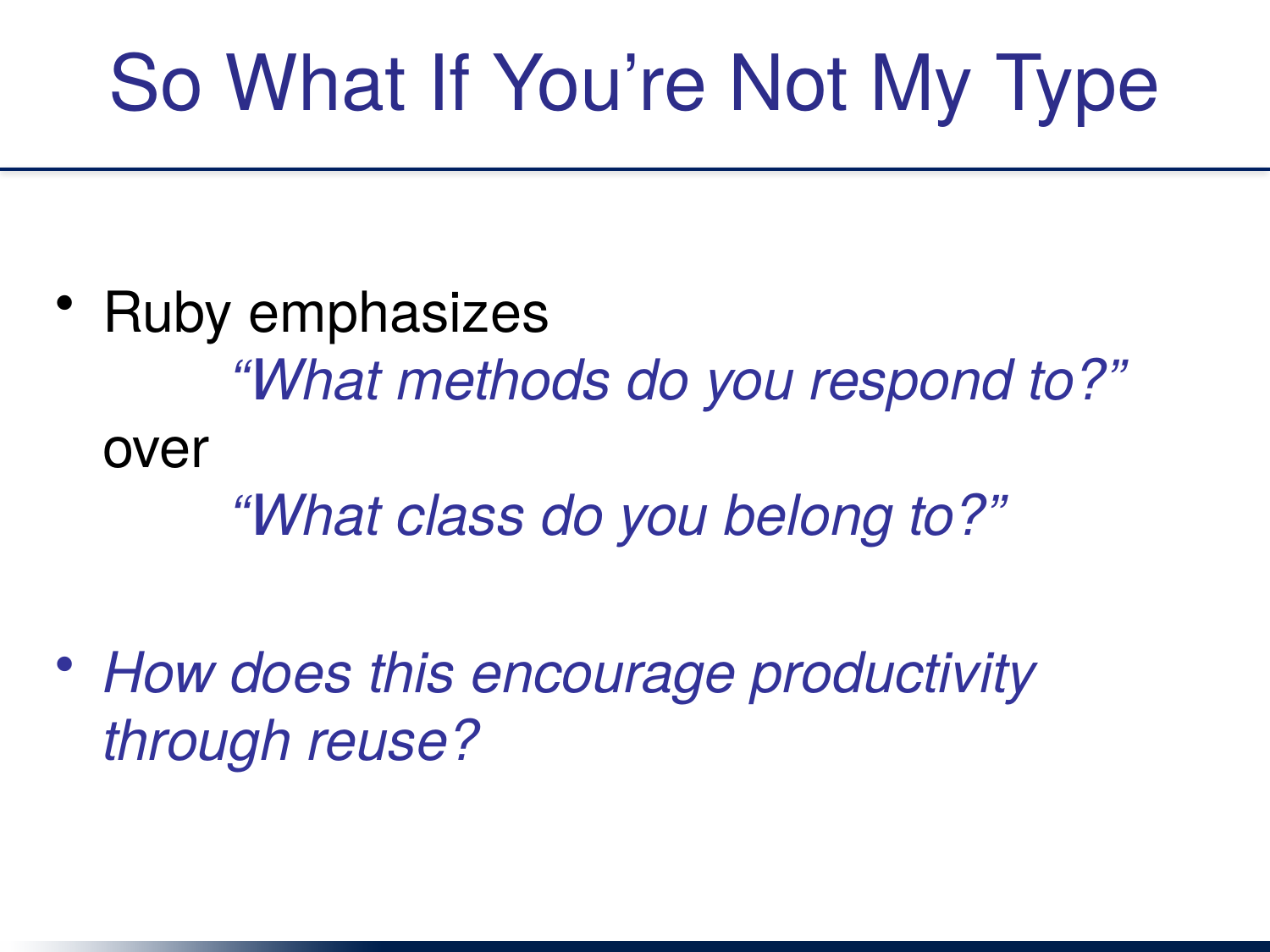

# So What If You’re Not My Type

Ruby emphasizes
	“What methods do you respond to?”
over
	“What class do you belong to?”

How does this encourage productivity through reuse?